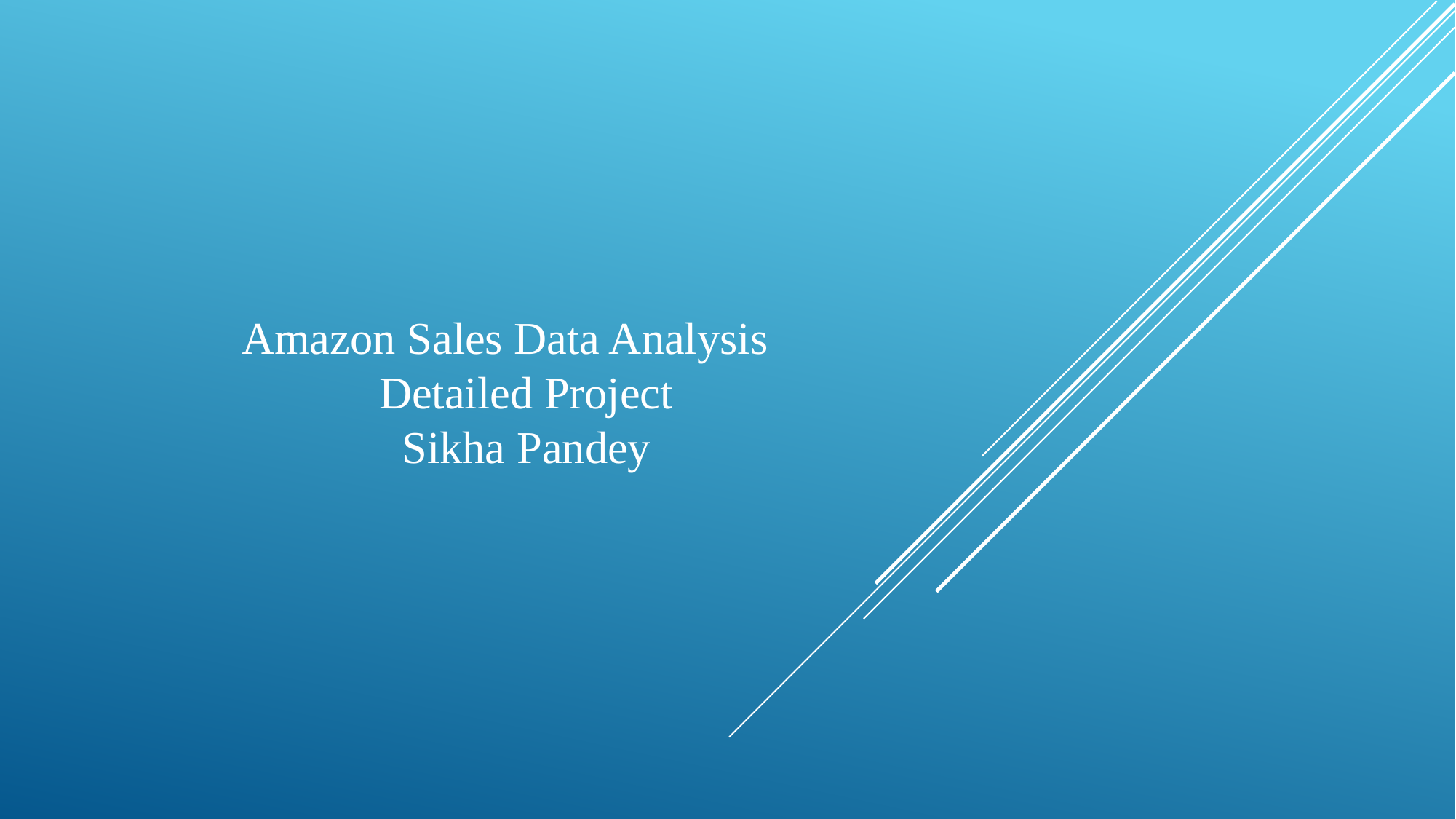

Amazon Sales Data Analysis
                         Detailed Project
                           Sikha Pandey